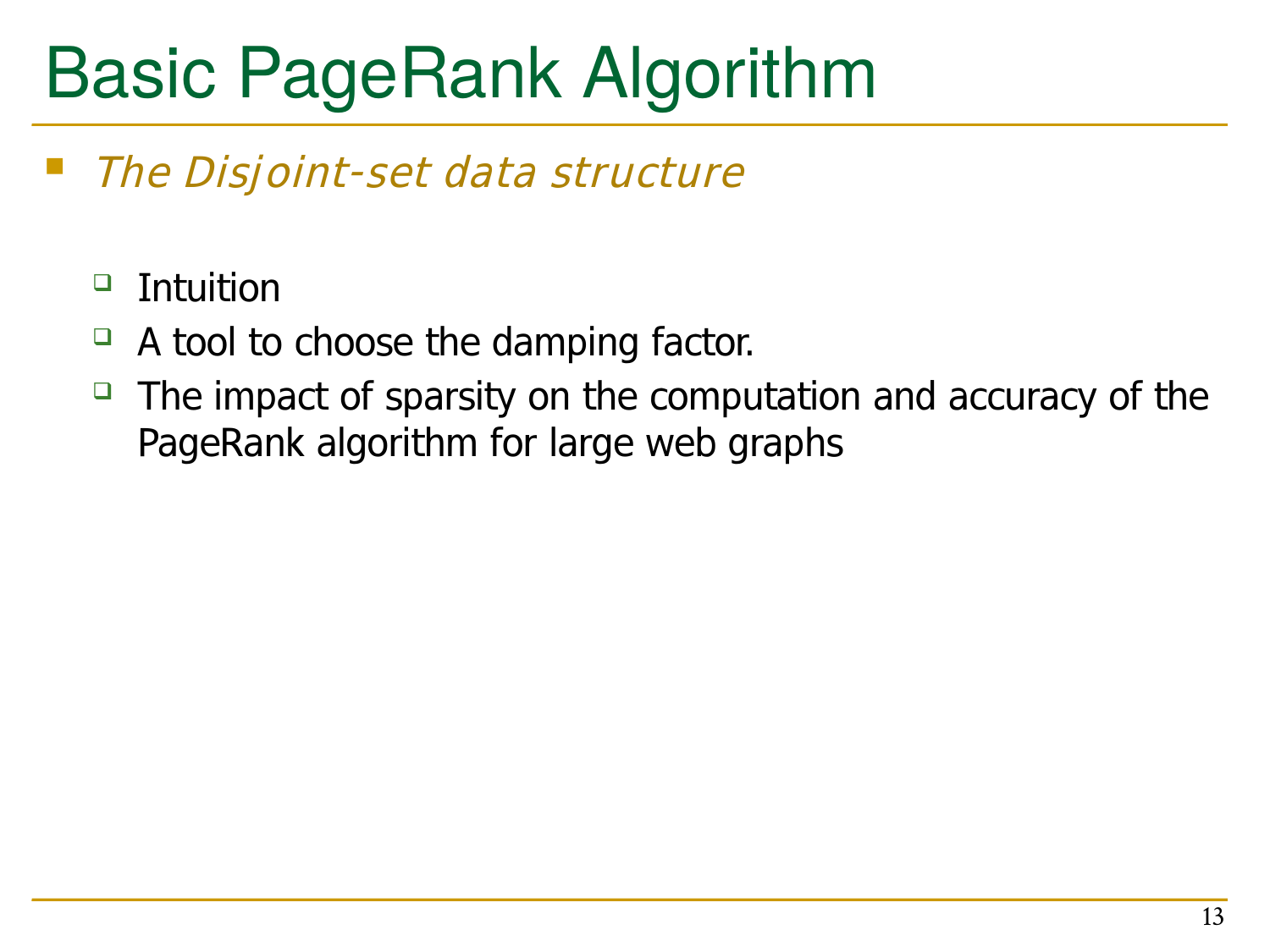

# Basic PageRank Algorithm
The Disjoint-set data structure

Intuition
A tool to choose the damping factor.
The impact of sparsity on the computation and accuracy of the PageRank algorithm for large web graphs
13